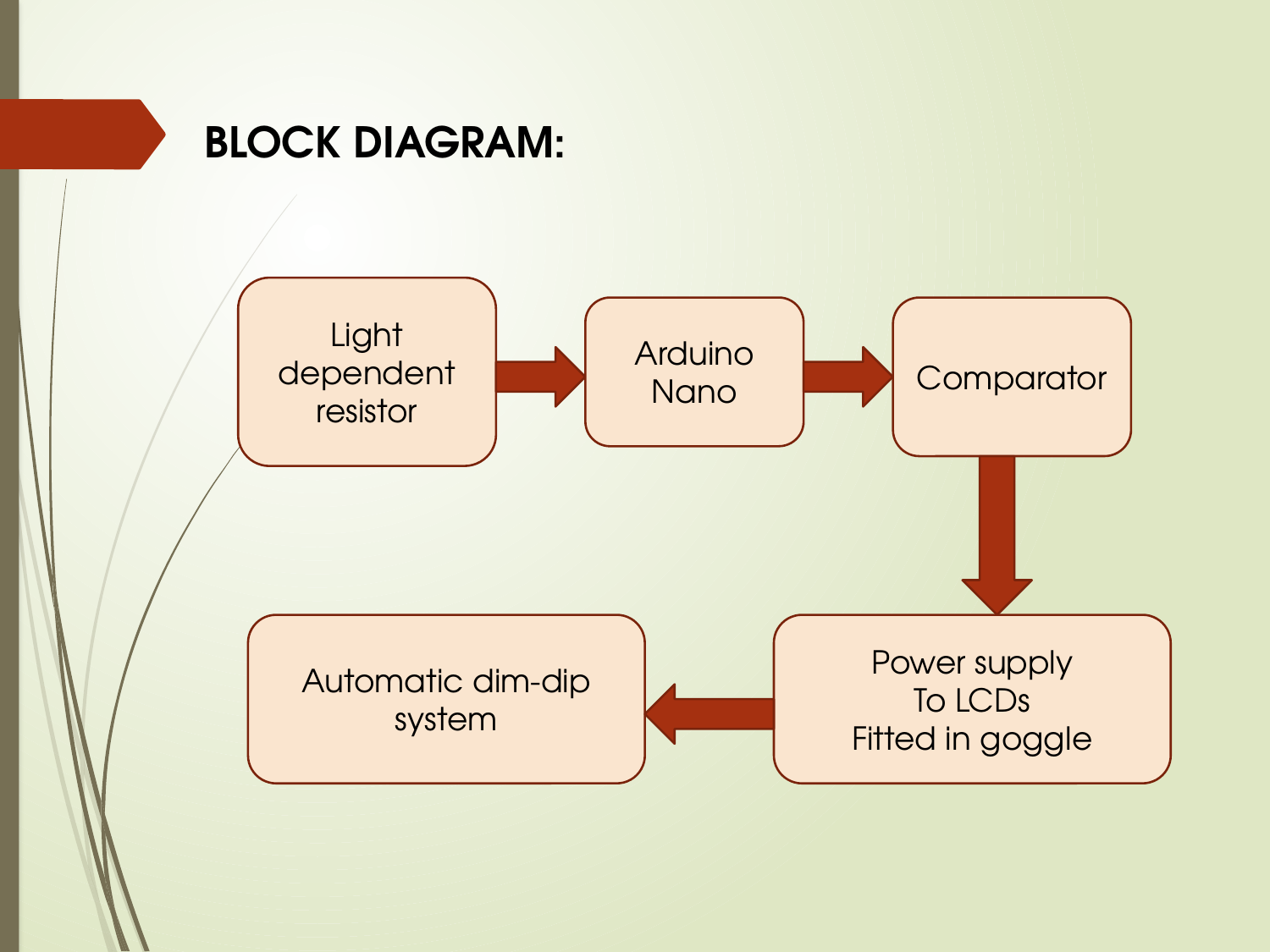

BLOCK DIAGRAM:
Light dependent resistor
Arduino Nano

Comparator

Automatic dim-dip system
Power supply
To LCDs
Fitted in goggle